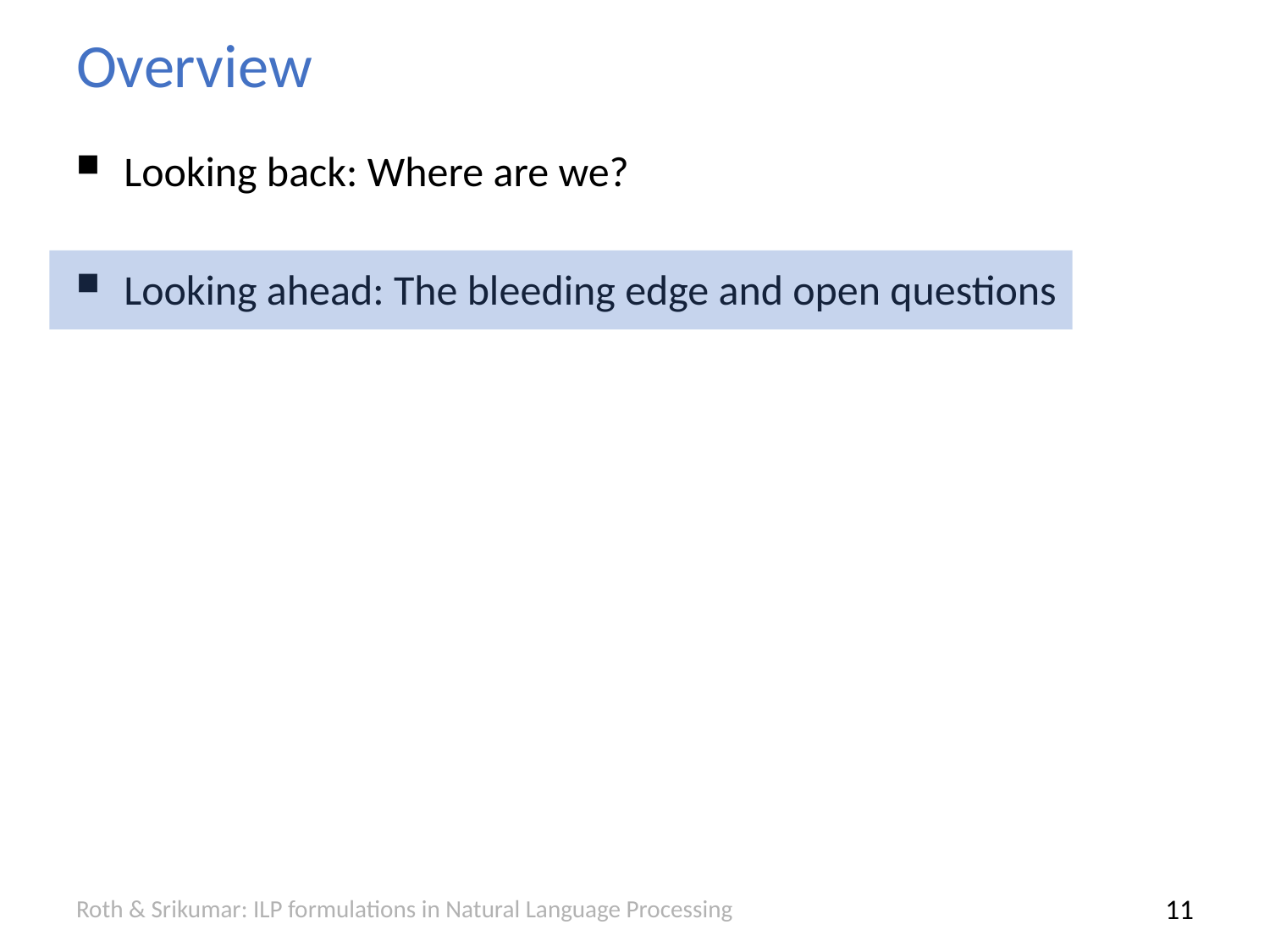

# Overview
Looking back: Where are we?

Looking ahead: The bleeding edge and open questions

Roth & Srikumar: ILP formulations in Natural Language Processing
11